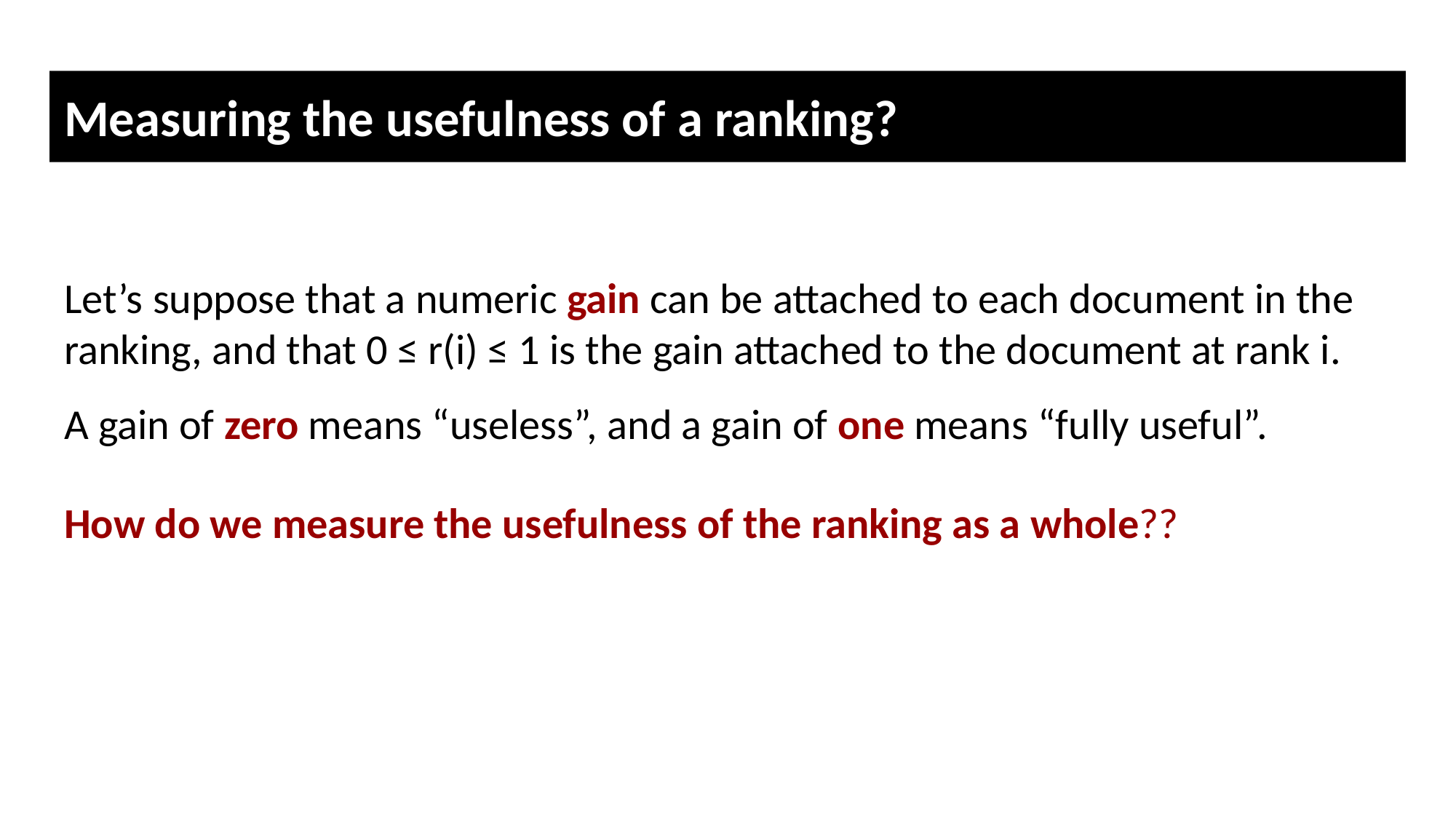

# Measuring the usefulness of a ranking?
Let’s suppose that a numeric gain can be attached to each document in the ranking, and that 0 ≤ r(i) ≤ 1 is the gain attached to the document at rank i.
A gain of zero means “useless”, and a gain of one means “fully useful”.
How do we measure the usefulness of the ranking as a whole??